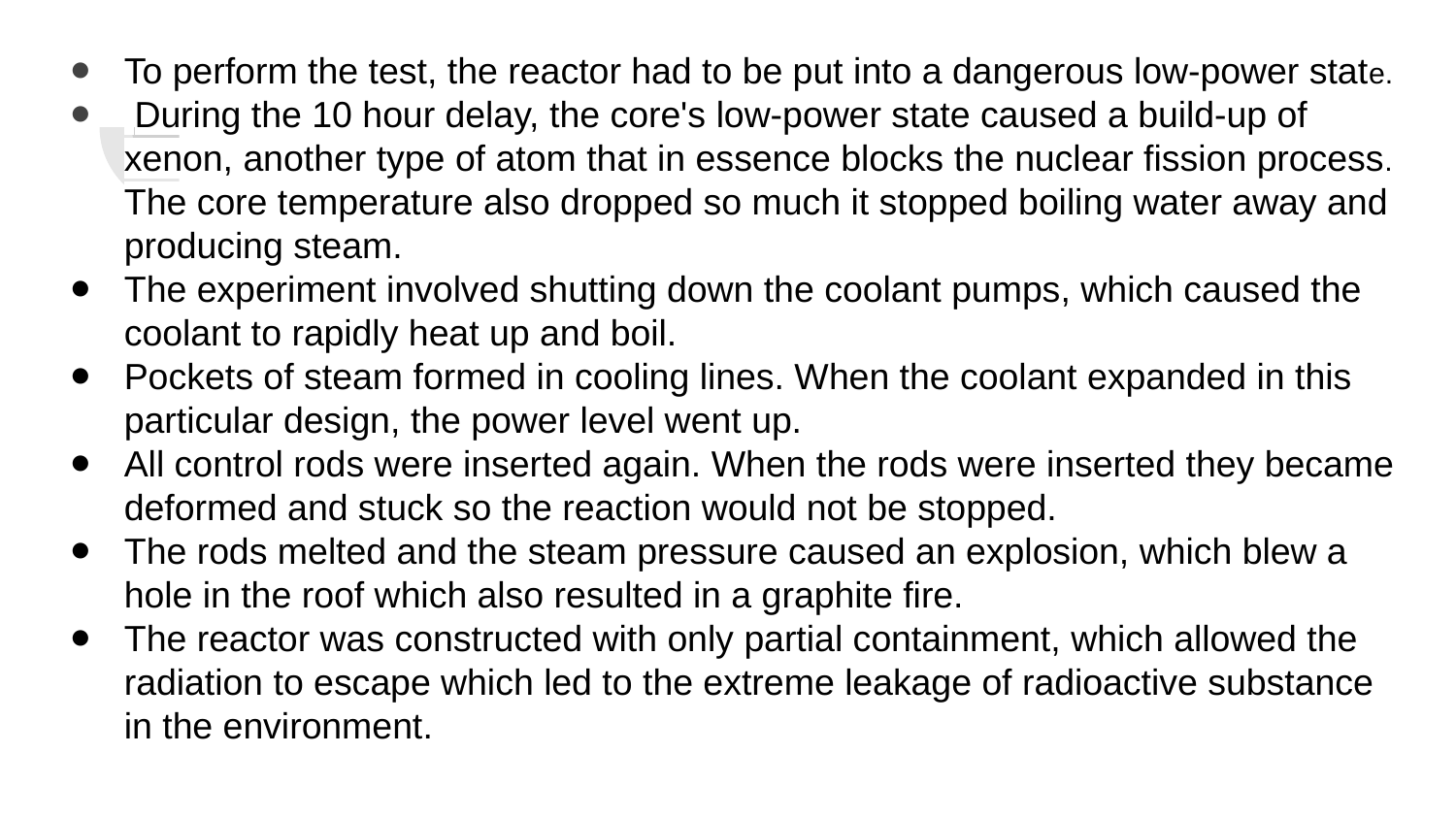

To perform the test, the reactor had to be put into a dangerous low-power state.
 During the 10 hour delay, the core's low-power state caused a build-up of xenon, another type of atom that in essence blocks the nuclear fission process. The core temperature also dropped so much it stopped boiling water away and producing steam.
The experiment involved shutting down the coolant pumps, which caused the coolant to rapidly heat up and boil.
Pockets of steam formed in cooling lines. When the coolant expanded in this particular design, the power level went up.
All control rods were inserted again. When the rods were inserted they became deformed and stuck so the reaction would not be stopped.
The rods melted and the steam pressure caused an explosion, which blew a hole in the roof which also resulted in a graphite fire.
The reactor was constructed with only partial containment, which allowed the radiation to escape which led to the extreme leakage of radioactive substance in the environment.